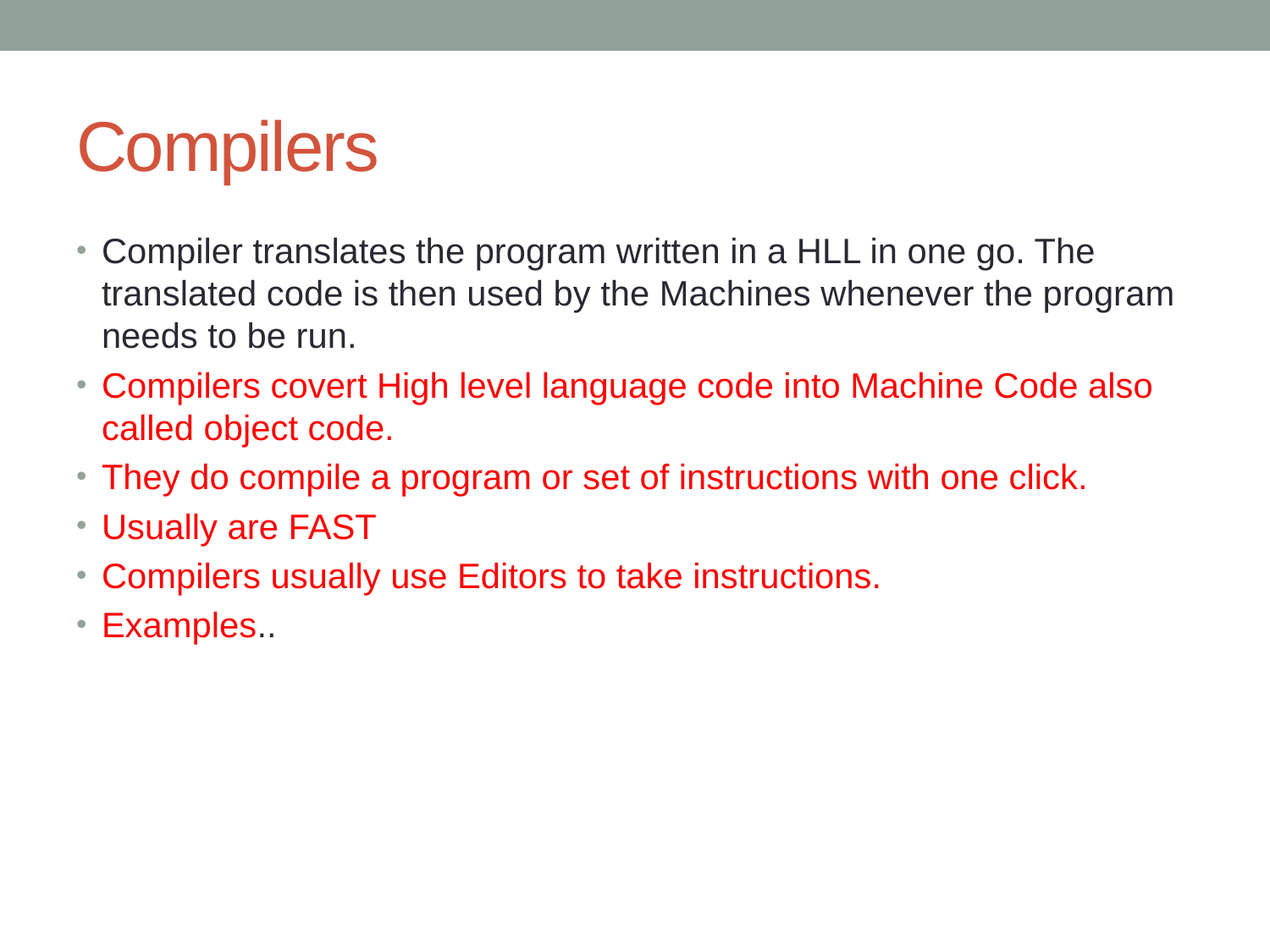

# Compilers
Compiler translates the program written in a HLL in one go. The translated code is then used by the Machines whenever the program needs to be run.
Compilers covert High level language code into Machine Code also called object code.
They do compile a program or set of instructions with one click.
Usually are FAST
Compilers usually use Editors to take instructions.
Examples..